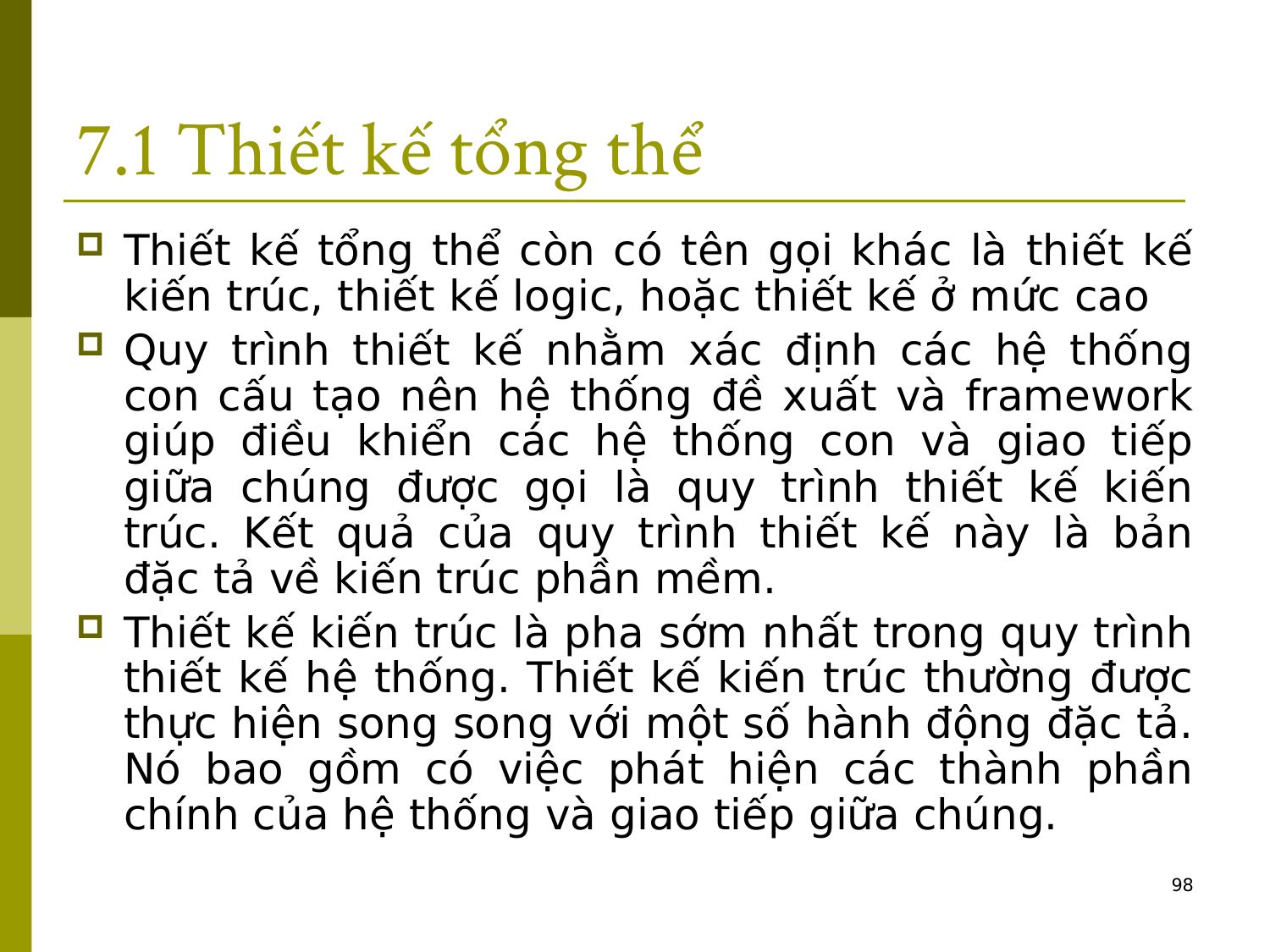

# 7.1 Thiết kế tổng thể
Thiết kế tổng thể còn có tên gọi khác là thiết kế kiến trúc, thiết kế logic, hoặc thiết kế ở mức cao
Quy trình thiết kế nhằm xác định các hệ thống con cấu tạo nên hệ thống đề xuất và framework giúp điều khiển các hệ thống con và giao tiếp giữa chúng được gọi là quy trình thiết kế kiến trúc. Kết quả của quy trình thiết kế này là bản đặc tả về kiến trúc phần mềm.
Thiết kế kiến trúc là pha sớm nhất trong quy trình thiết kế hệ thống. Thiết kế kiến trúc thường được thực hiện song song với một số hành động đặc tả. Nó bao gồm có việc phát hiện các thành phần chính của hệ thống và giao tiếp giữa chúng.
98